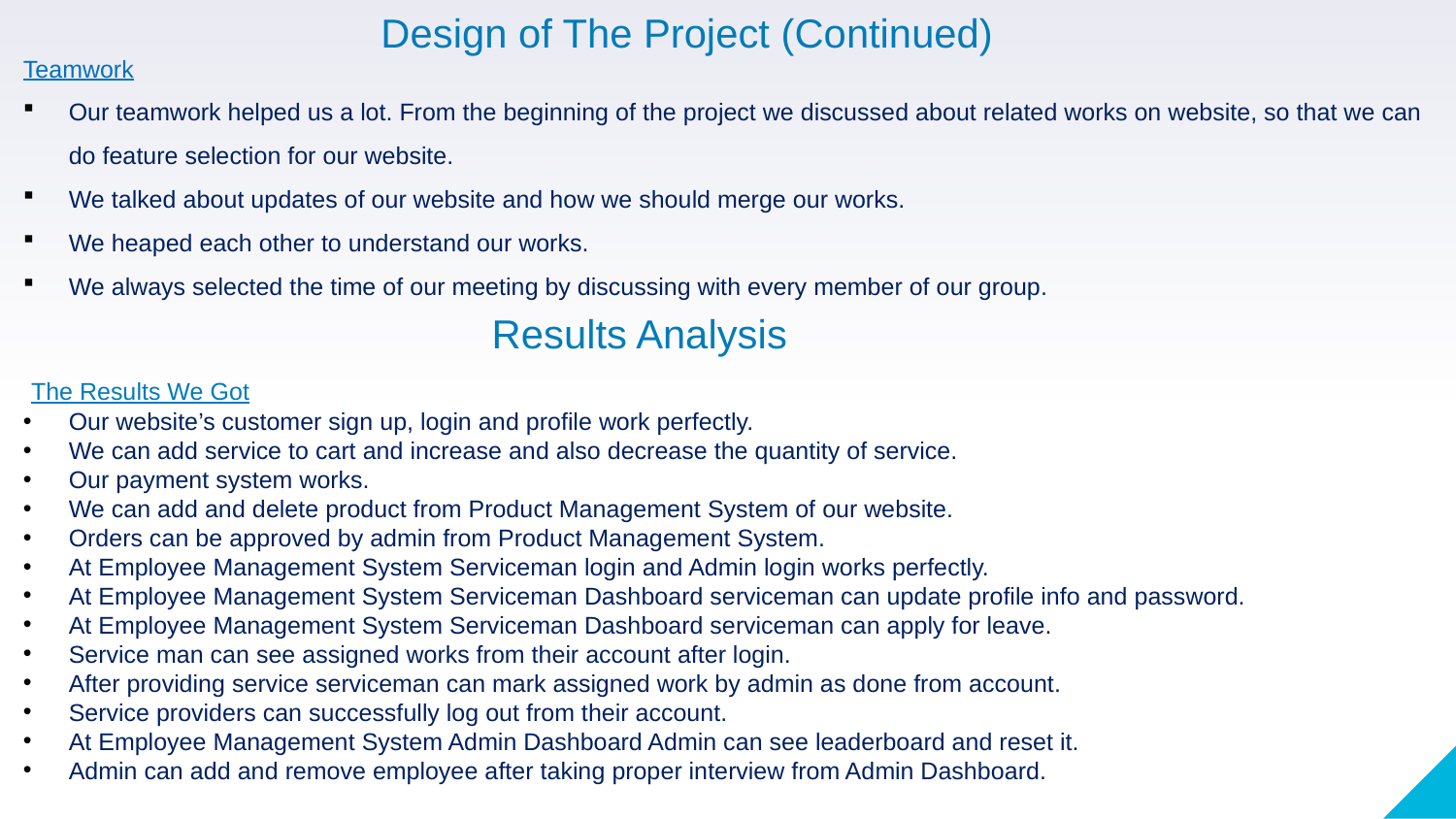

Design of The Project (Continued)
Teamwork
Our teamwork helped us a lot. From the beginning of the project we discussed about related works on website, so that we can do feature selection for our website.
We talked about updates of our website and how we should merge our works.
We heaped each other to understand our works.
We always selected the time of our meeting by discussing with every member of our group.
Results Analysis
 The Results We Got
Our website’s customer sign up, login and profile work perfectly.
We can add service to cart and increase and also decrease the quantity of service.
Our payment system works.
We can add and delete product from Product Management System of our website.
Orders can be approved by admin from Product Management System.
At Employee Management System Serviceman login and Admin login works perfectly.
At Employee Management System Serviceman Dashboard serviceman can update profile info and password.
At Employee Management System Serviceman Dashboard serviceman can apply for leave.
Service man can see assigned works from their account after login.
After providing service serviceman can mark assigned work by admin as done from account.
Service providers can successfully log out from their account.
At Employee Management System Admin Dashboard Admin can see leaderboard and reset it.
Admin can add and remove employee after taking proper interview from Admin Dashboard.